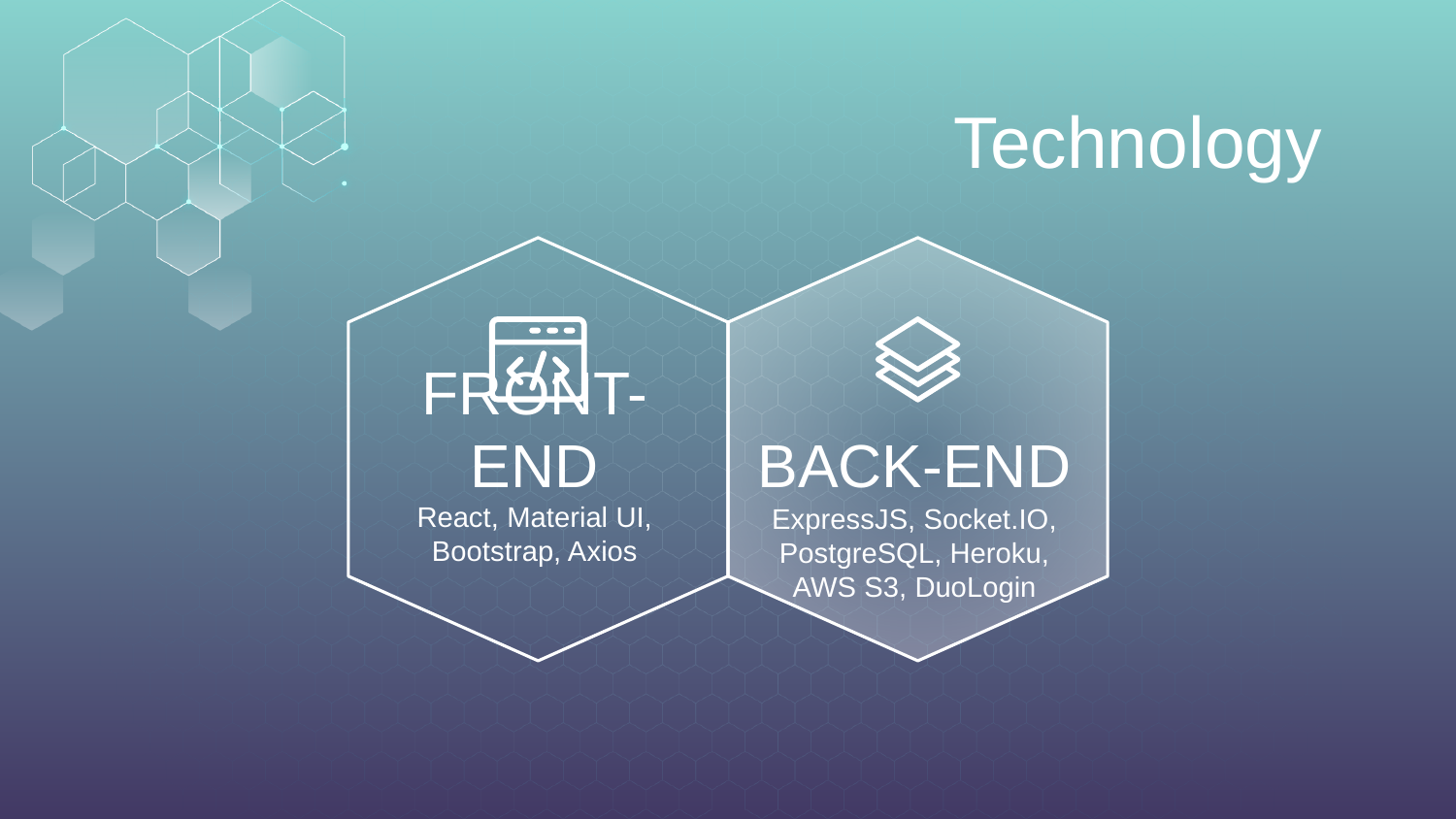

# Technology

FRONT-END
BACK-END
React, Material UI, Bootstrap, Axios
ExpressJS, Socket.IO, PostgreSQL, Heroku,
AWS S3, DuoLogin